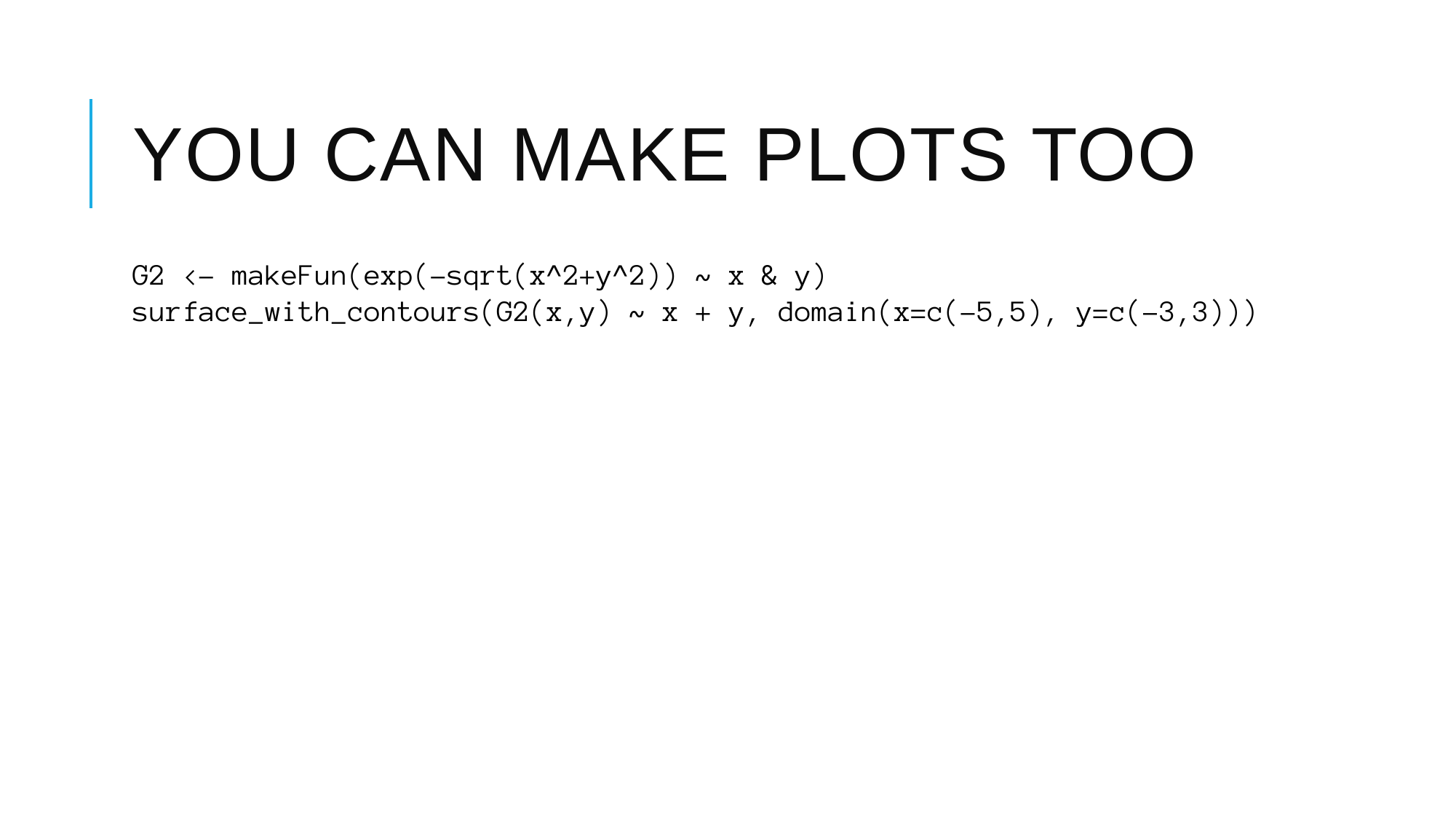

# You can make plots too
G2 <- makeFun(exp(-sqrt(x^2+y^2)) ~ x & y)
surface_with_contours(G2(x,y) ~ x + y, domain(x=c(-5,5), y=c(-3,3)))